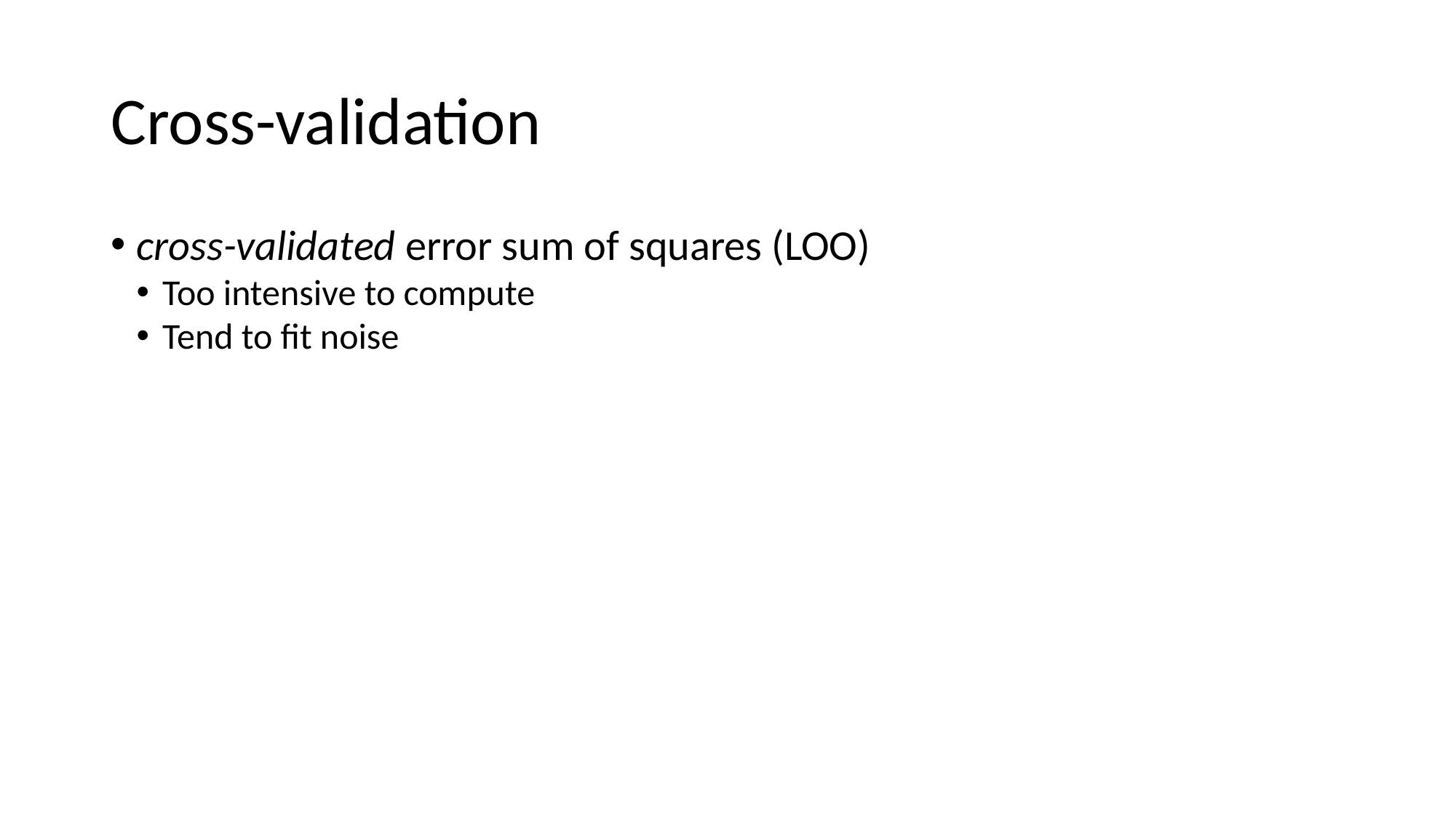

Cross-validation
cross-validated error sum of squares (LOO)
Too intensive to compute
Tend to fit noise